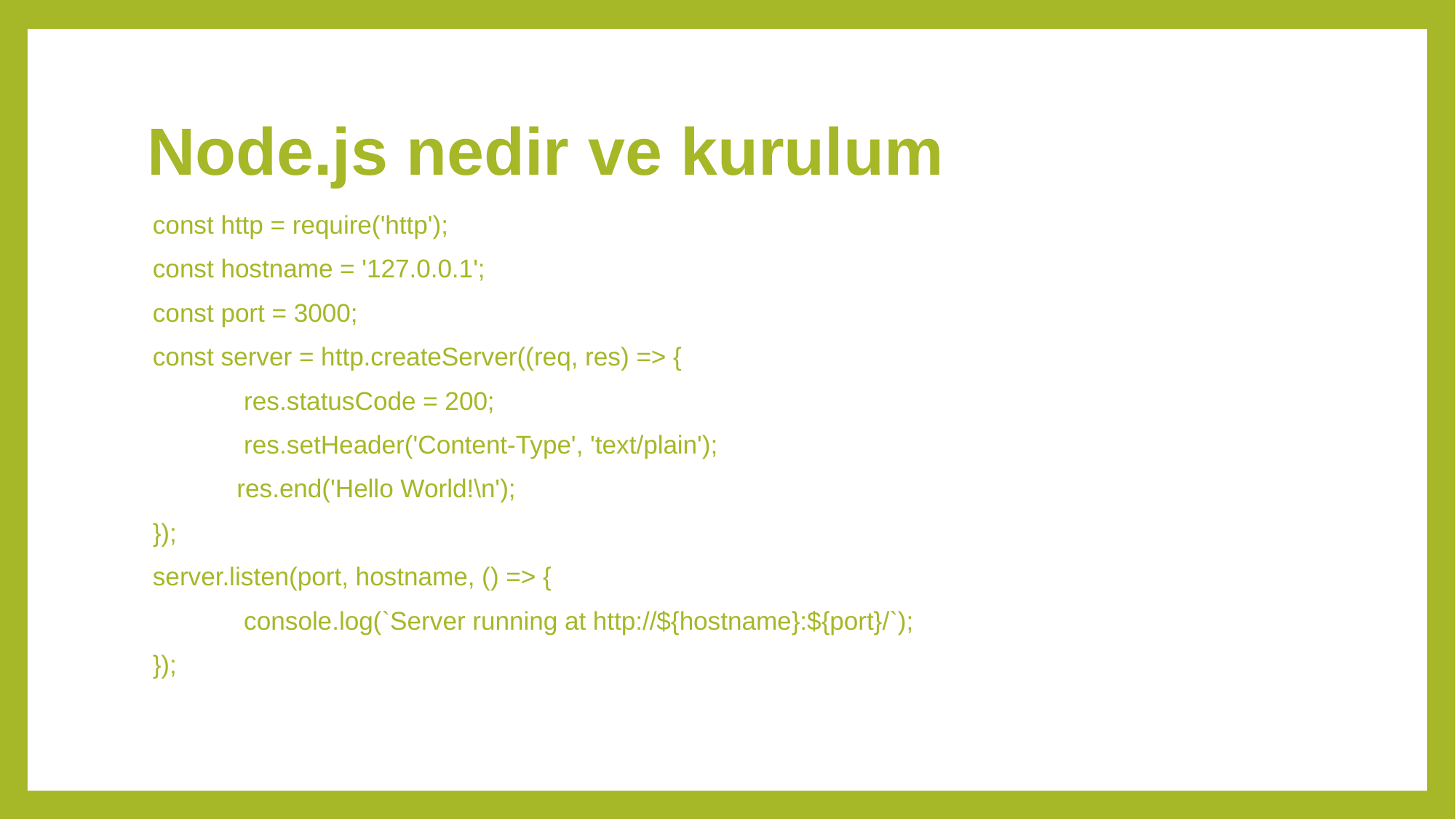

# Node.js nedir ve kurulum
const http = require('http');
const hostname = '127.0.0.1';
const port = 3000;
const server = http.createServer((req, res) => {
 	 res.statusCode = 200;
 	 res.setHeader('Content-Type', 'text/plain');
  	res.end('Hello World!\n');
});
server.listen(port, hostname, () => {
 	 console.log(`Server running at http://${hostname}:${port}/`);
});